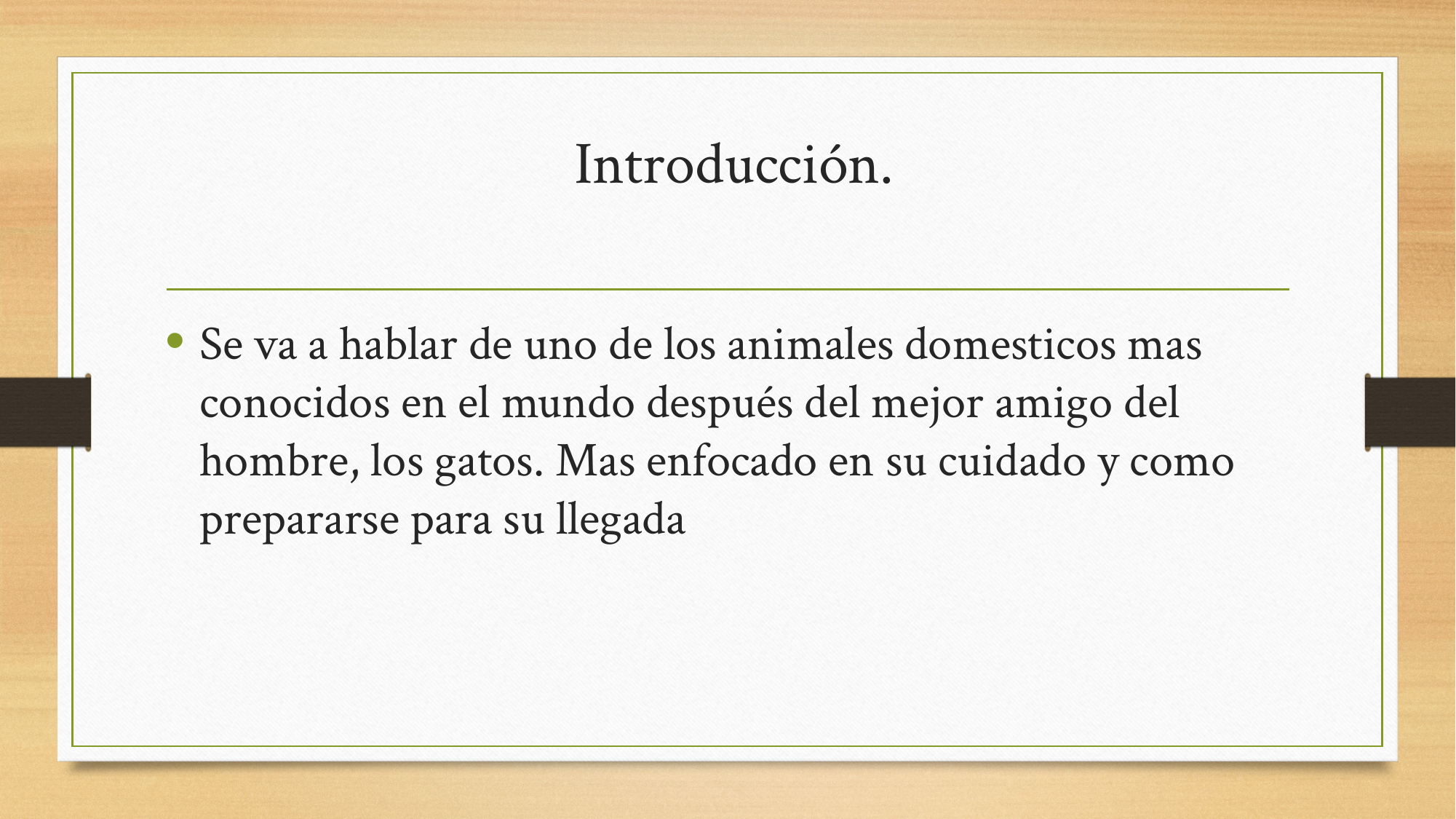

# Introducción.
Se va a hablar de uno de los animales domesticos mas conocidos en el mundo después del mejor amigo del hombre, los gatos. Mas enfocado en su cuidado y como prepararse para su llegada